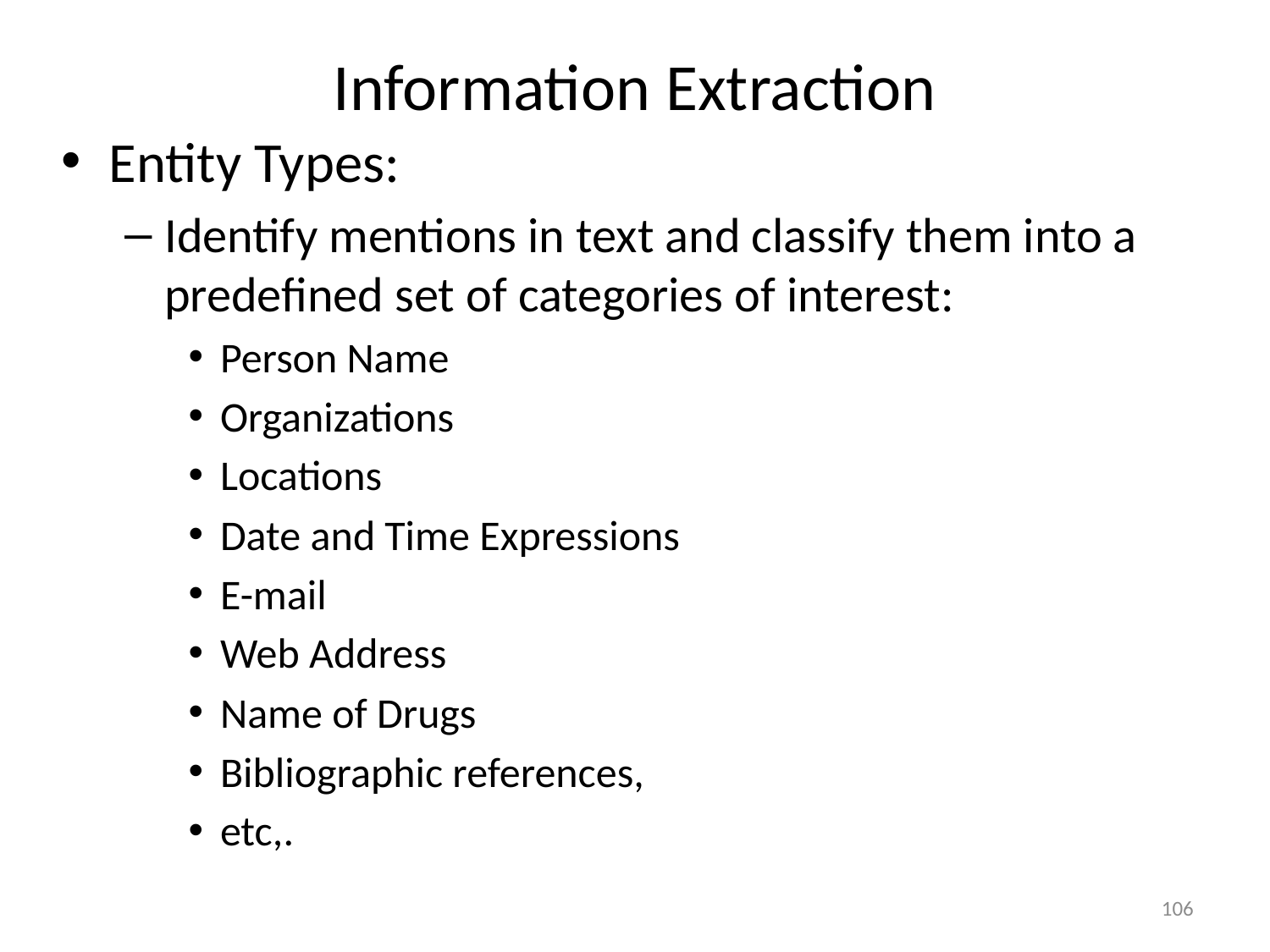

Information Extraction
Entity Types:
Identify mentions in text and classify them into a predefined set of categories of interest:
Person Name
Organizations
Locations
Date and Time Expressions
E-mail
Web Address
Name of Drugs
Bibliographic references,
etc,.
106